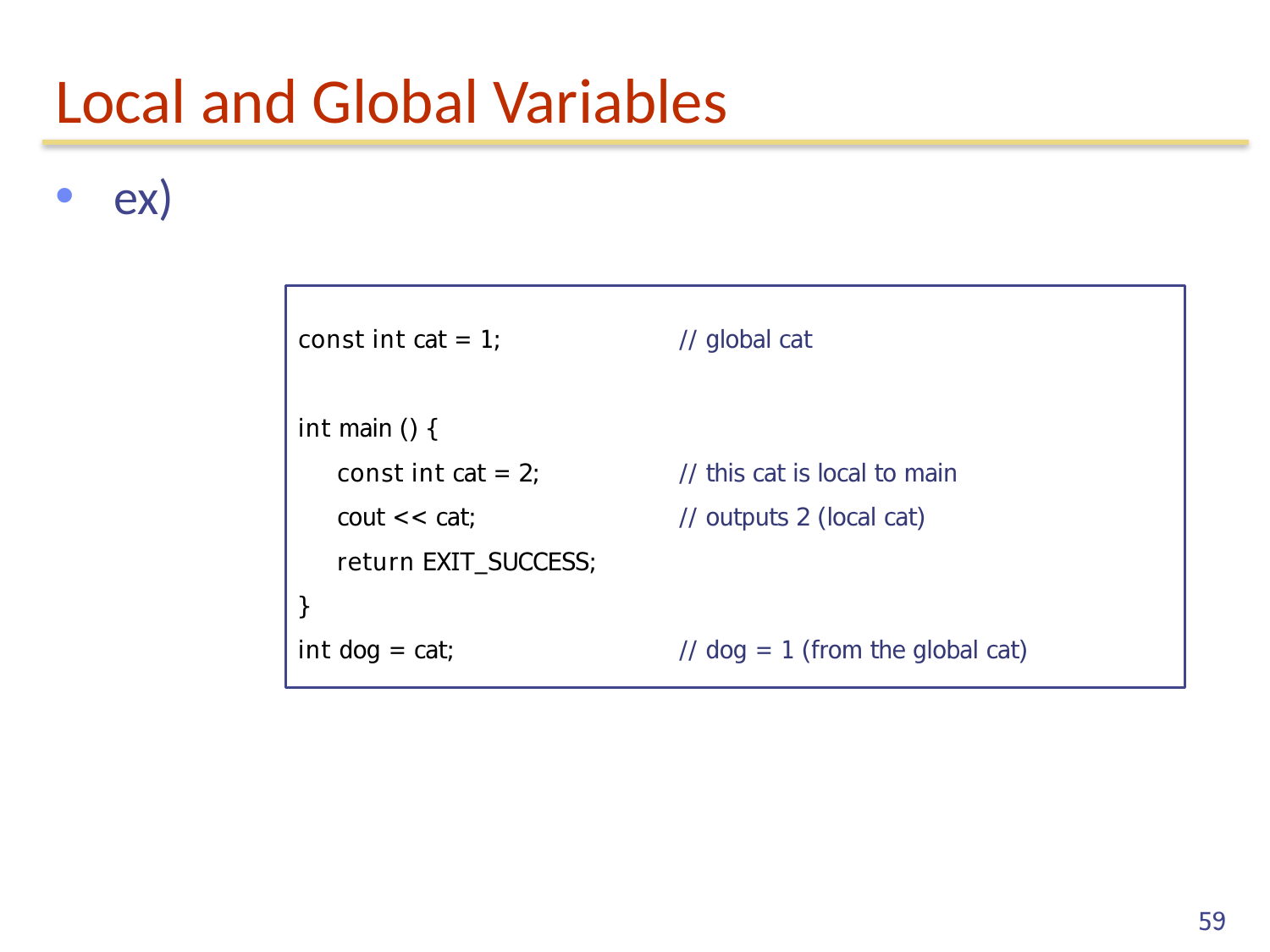

# Local and Global Variables
 ex)
const int cat = 1; 		// global cat

int main () {
     const int cat = 2;		// this cat is local to main
     cout << cat;		// outputs 2 (local cat)
     return EXIT_SUCCESS;
}
int dog = cat;		// dog = 1 (from the global cat)
59